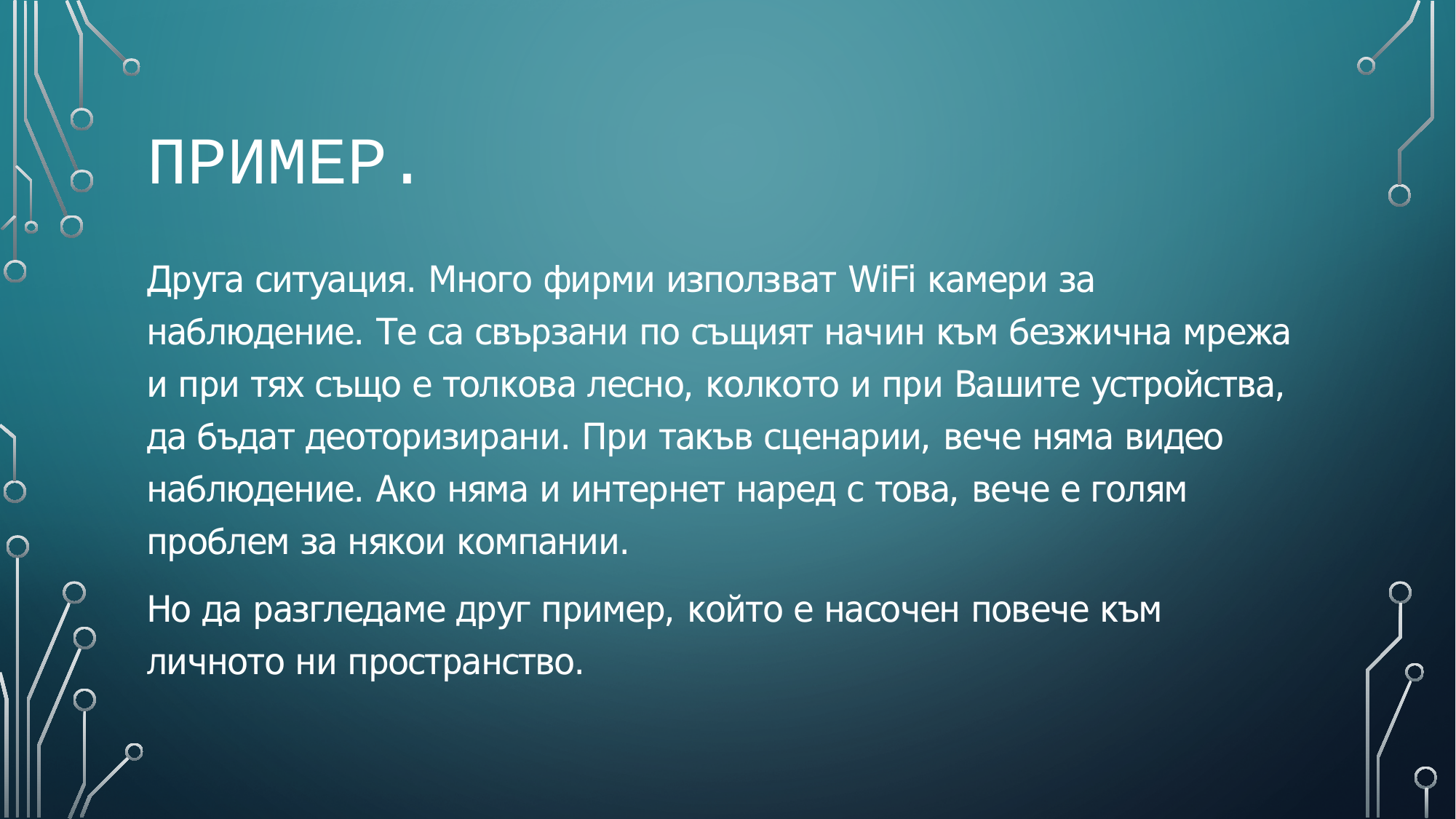

# Пример.
Друга ситуация. Много фирми използват WiFi камери за наблюдение. Те са свързани по същият начин към безжична мрежа и при тях също е толкова лесно, колкото и при Вашите устройства, да бъдат деоторизирани. При такъв сценарии, вече няма видео наблюдение. Ако няма и интернет наред с това, вече е голям проблем за някои компании.
Но да разгледаме друг пример, който е насочен повече към личното ни пространство.